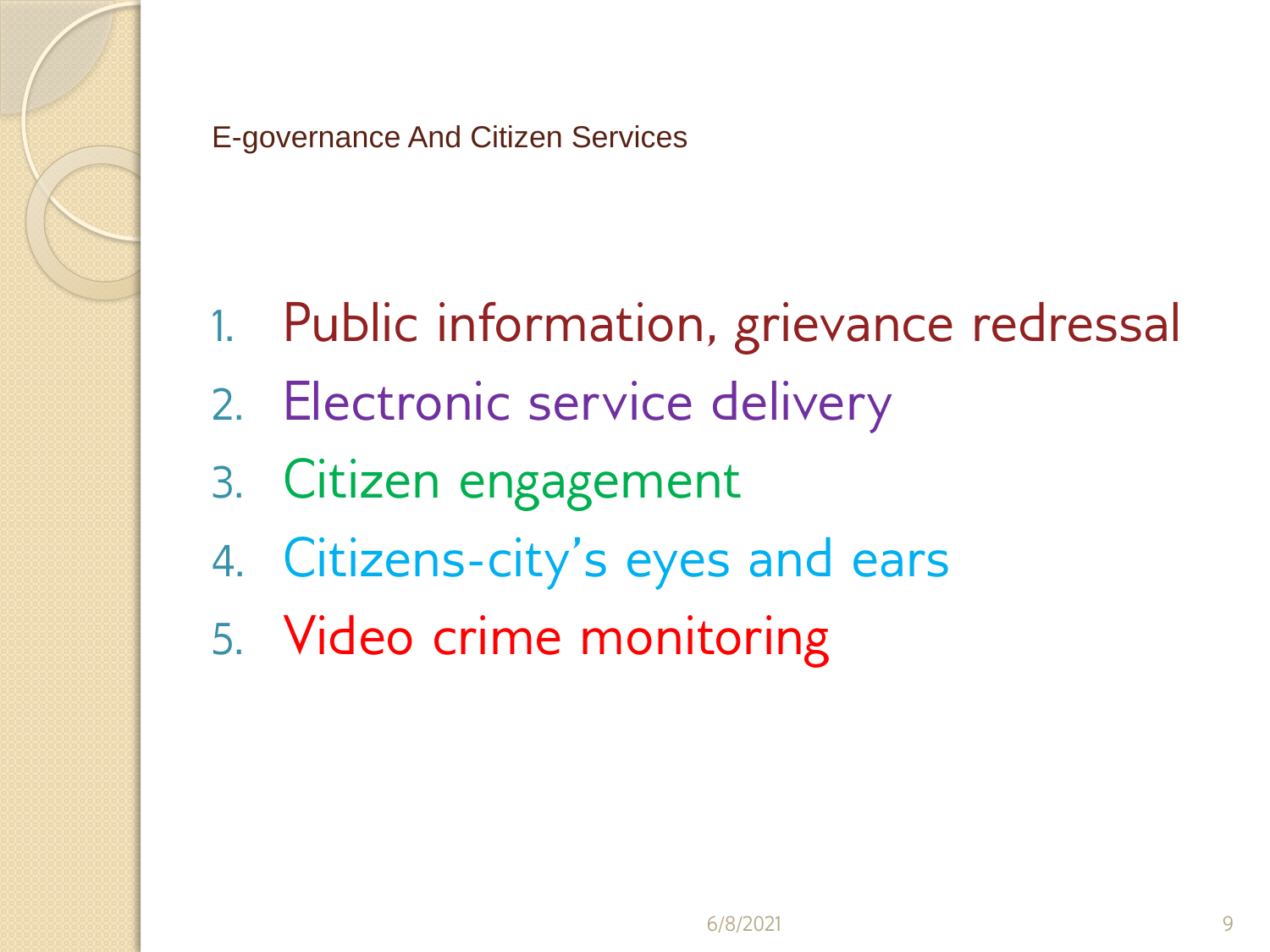

# E-governance And Citizen Services

Public information, grievance redressal
Electronic service delivery
Citizen engagement
Citizens-city’s eyes and ears
Video crime monitoring
6/8/2021
9